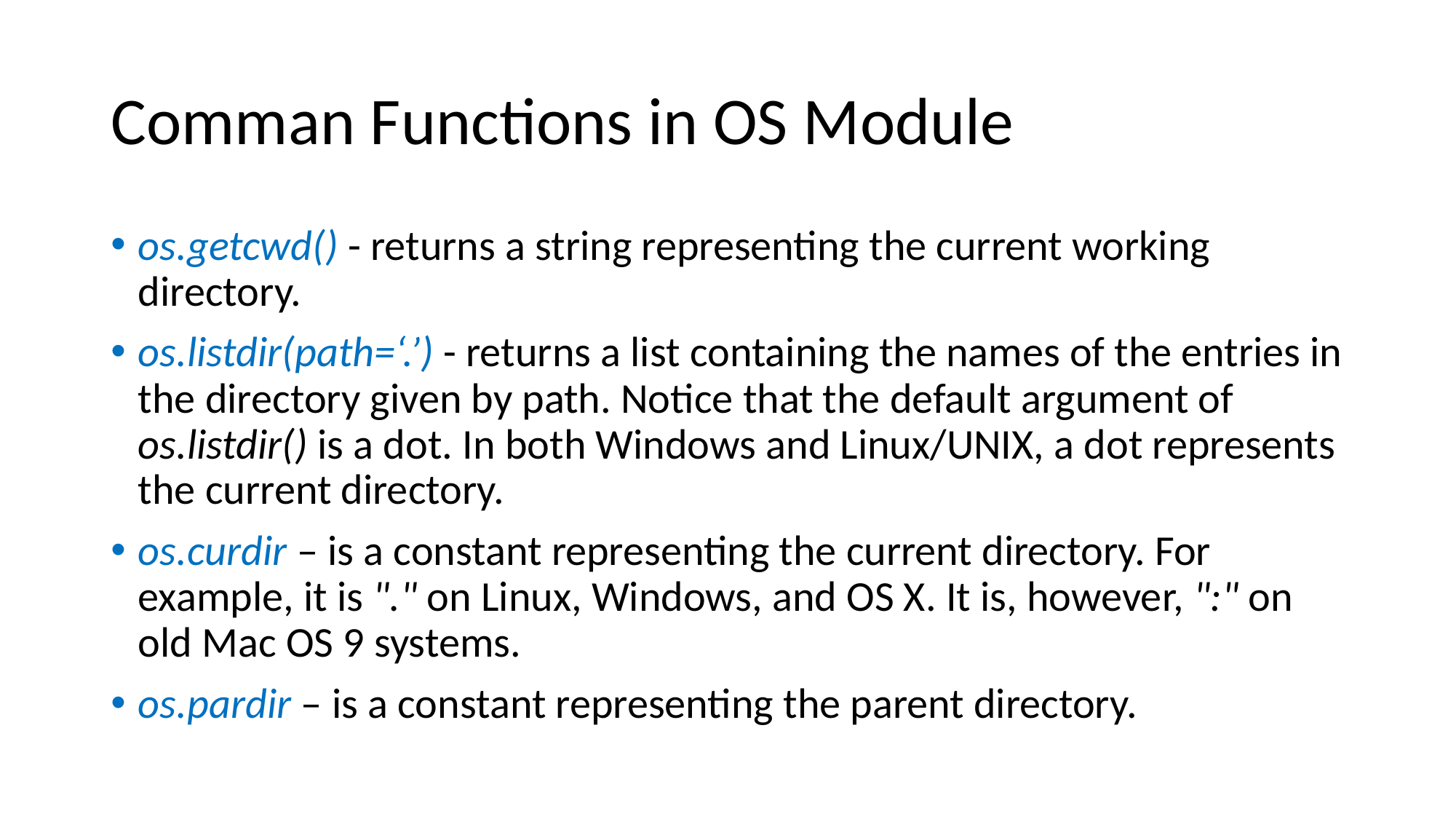

# Comman Functions in OS Module
os.getcwd() - returns a string representing the current working directory.
os.listdir(path=‘.’) - returns a list containing the names of the entries in the directory given by path. Notice that the default argument of os.listdir() is a dot. In both Windows and Linux/UNIX, a dot represents the current directory.
os.curdir – is a constant representing the current directory. For example, it is "." on Linux, Windows, and OS X. It is, however, ":" on old Mac OS 9 systems.
os.pardir – is a constant representing the parent directory.